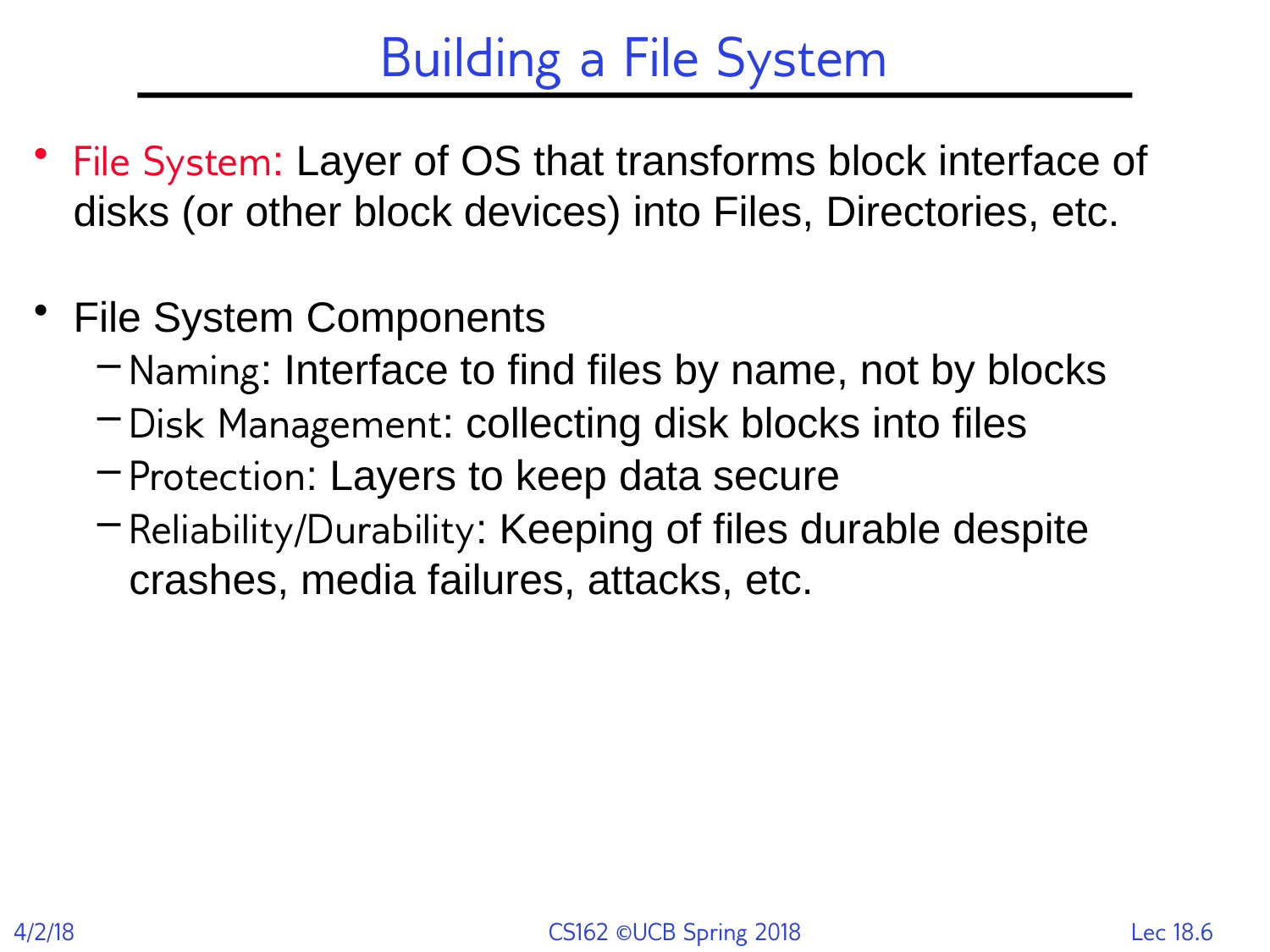

# Building a File System
File System: Layer of OS that transforms block interface of disks (or other block devices) into Files, Directories, etc.

File System Components
Naming: Interface to find files by name, not by blocks
Disk Management: collecting disk blocks into files
Protection: Layers to keep data secure
Reliability/Durability: Keeping of files durable despite crashes, media failures, attacks, etc.